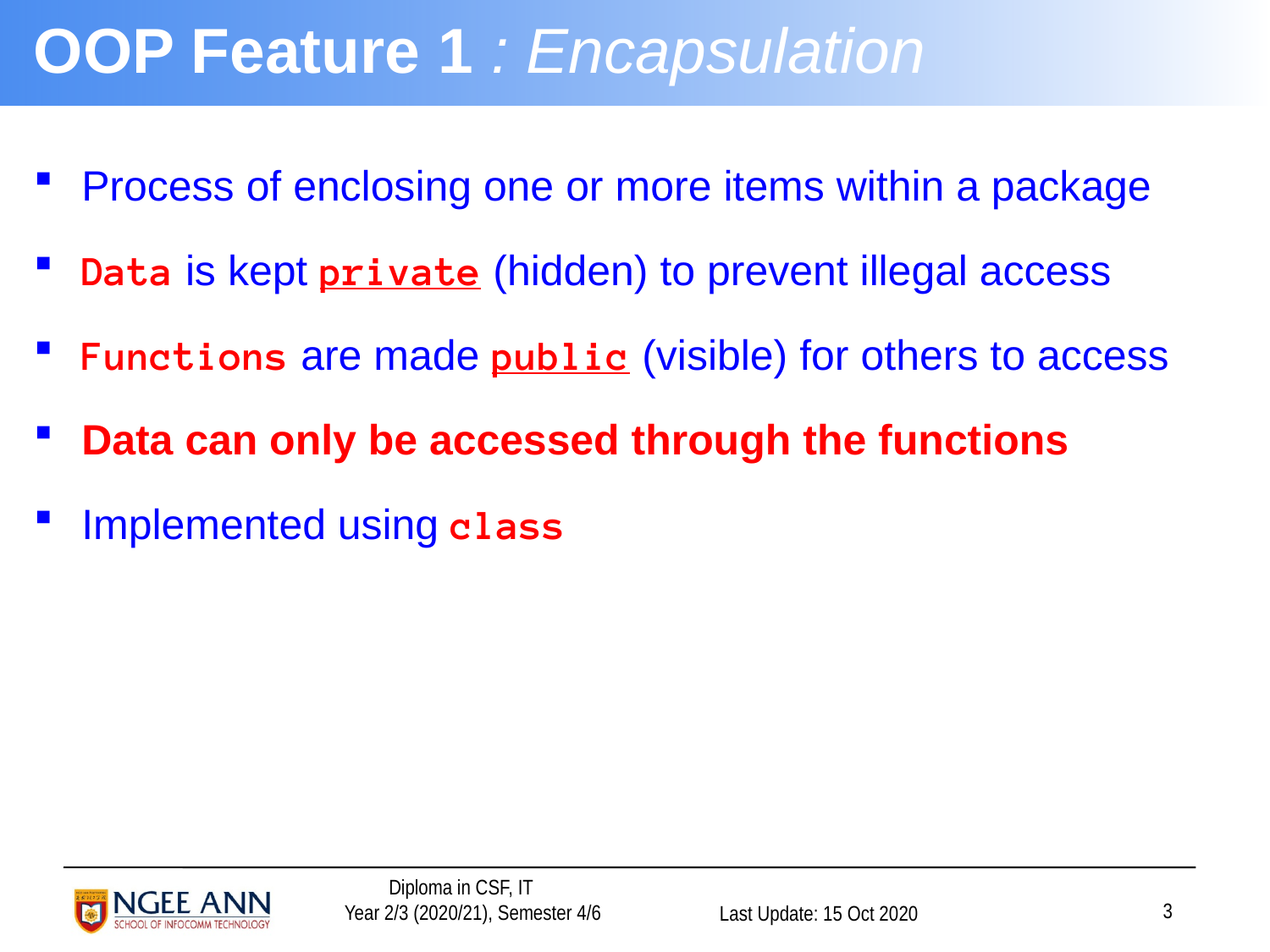

# OOP Feature 1 : Encapsulation
Process of enclosing one or more items within a package
Data is kept private (hidden) to prevent illegal access
Functions are made public (visible) for others to access
Data can only be accessed through the functions
Implemented using class